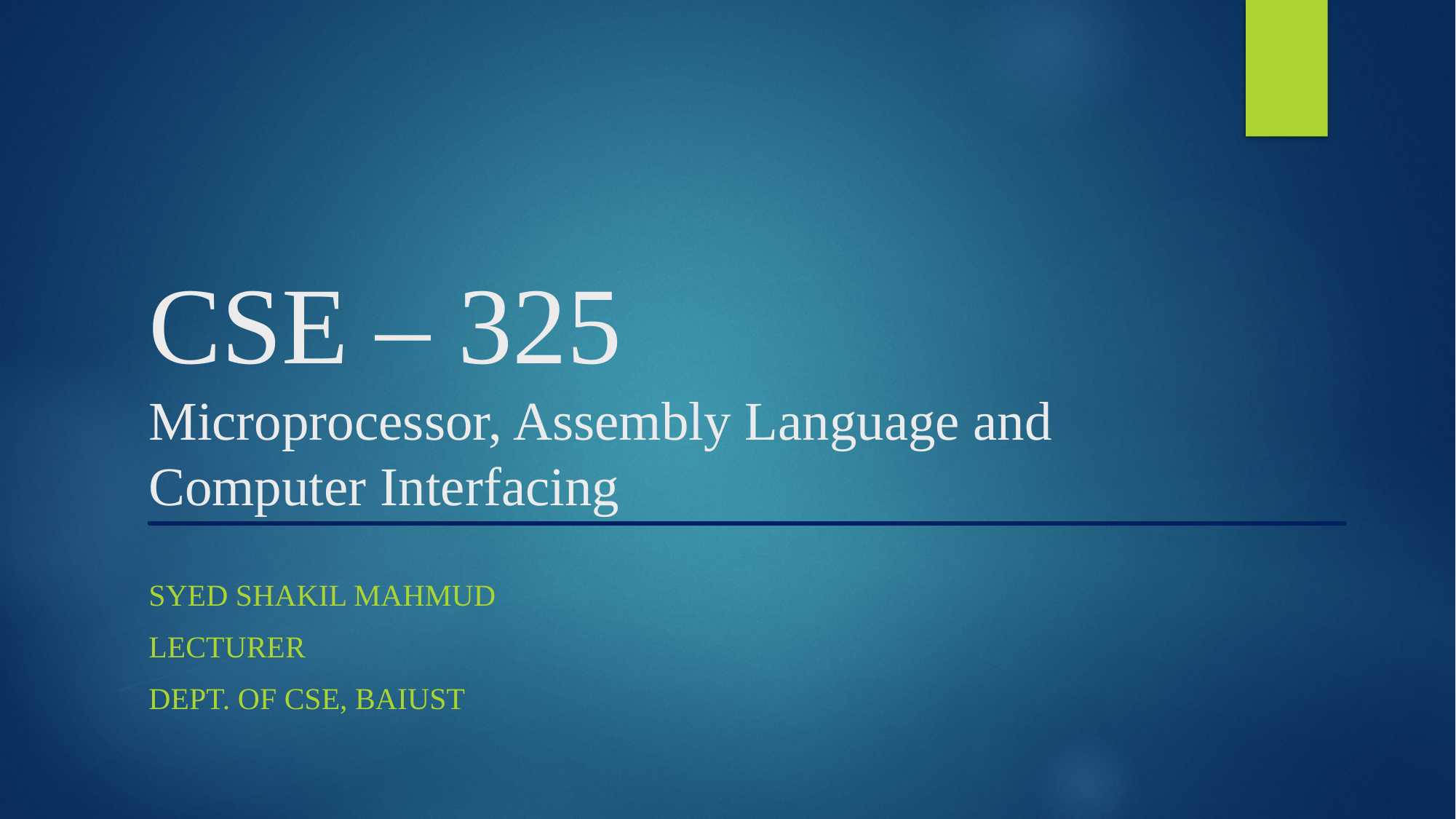

# CSE – 325 Microprocessor, Assembly Language and Computer Interfacing
Syed shakil mahmud
lecturer
Dept. of CSE, baiust